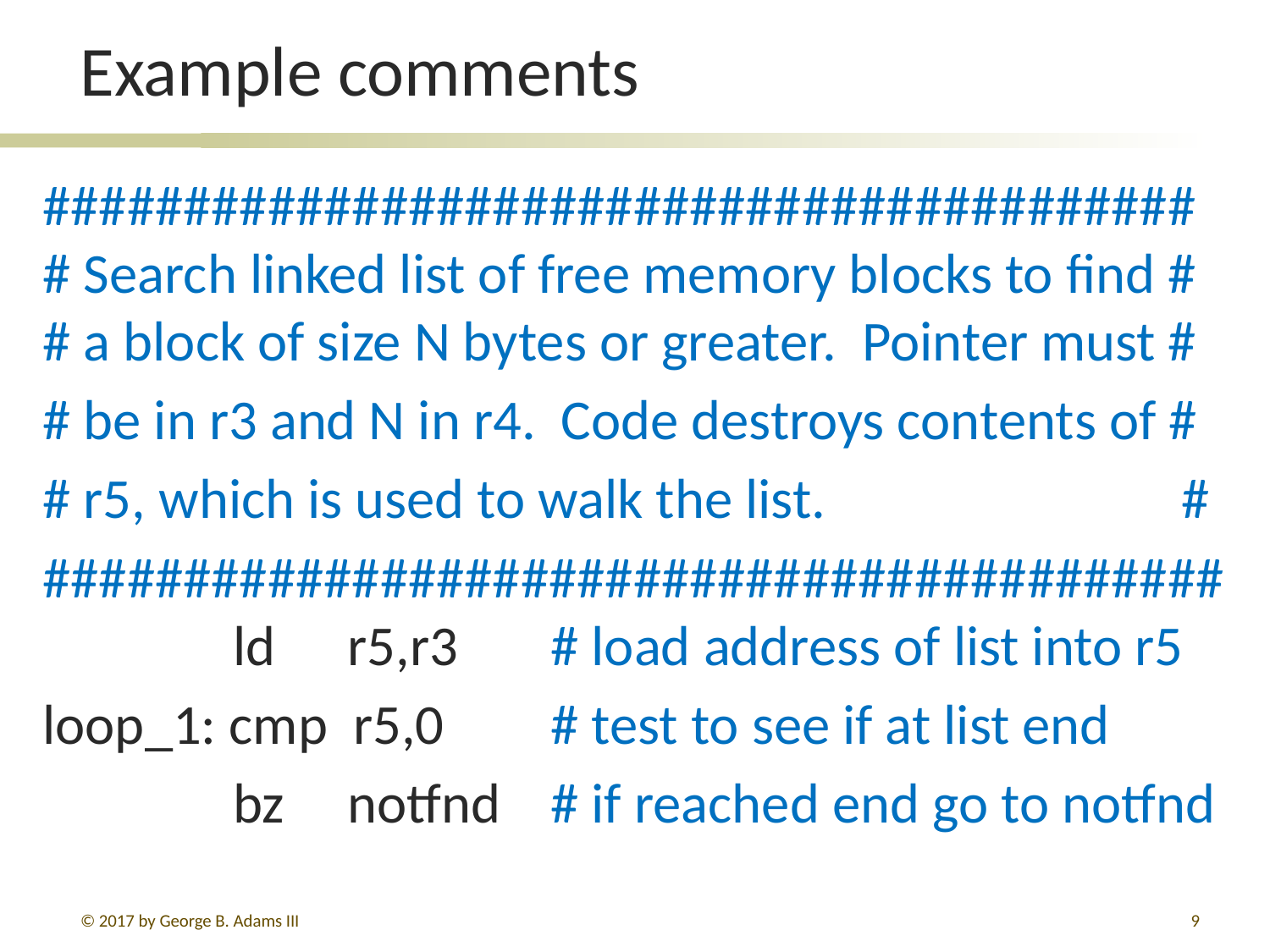

# Example comments
#########################################  # Search linked list of free memory blocks to find # # a block of size N bytes or greater.  Pointer must #
# be in r3 and N in r4.  Code destroys contents of #
# r5, which is used to walk the list.                            #
##########################################
	     ld	    r5,r3	# load address of list into r5
loop_1: cmp  r5,0	# test to see if at list end
	     bz	    notfnd	# if reached end go to notfnd
© 2017 by George B. Adams III
9